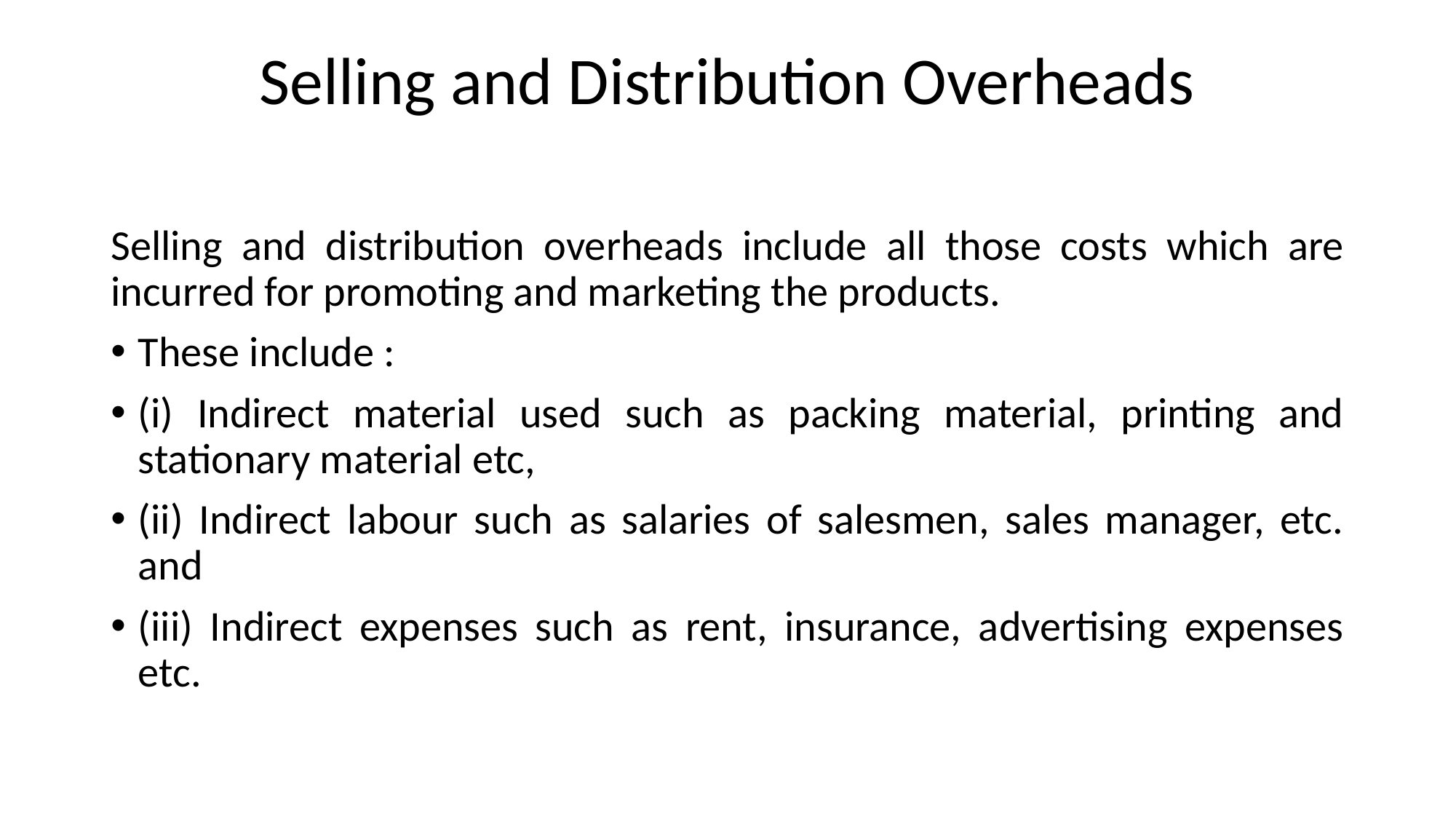

# Selling and Distribution Overheads
Selling and distribution overheads include all those costs which are incurred for promoting and marketing the products.
These include :
(i) Indirect material used such as packing material, printing and stationary material etc,
(ii) Indirect labour such as salaries of salesmen, sales manager, etc. and
(iii) Indirect expenses such as rent, insurance, advertising expenses etc.